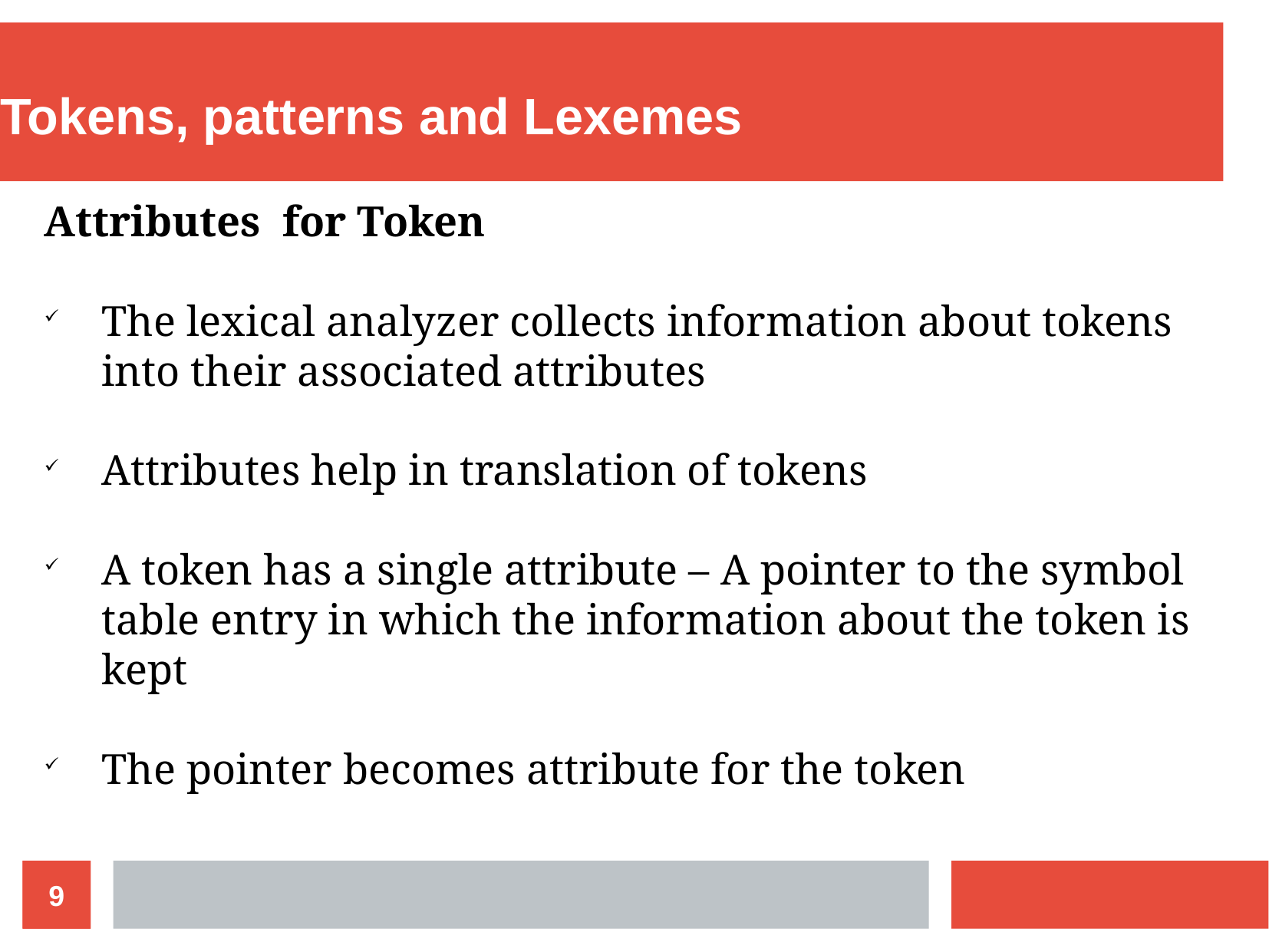

Tokens, patterns and Lexemes
Attributes  for Token

The lexical analyzer collects information about tokens into their associated attributes

Attributes help in translation of tokens

A token has a single attribute – A pointer to the symbol table entry in which the information about the token is kept

The pointer becomes attribute for the token

9